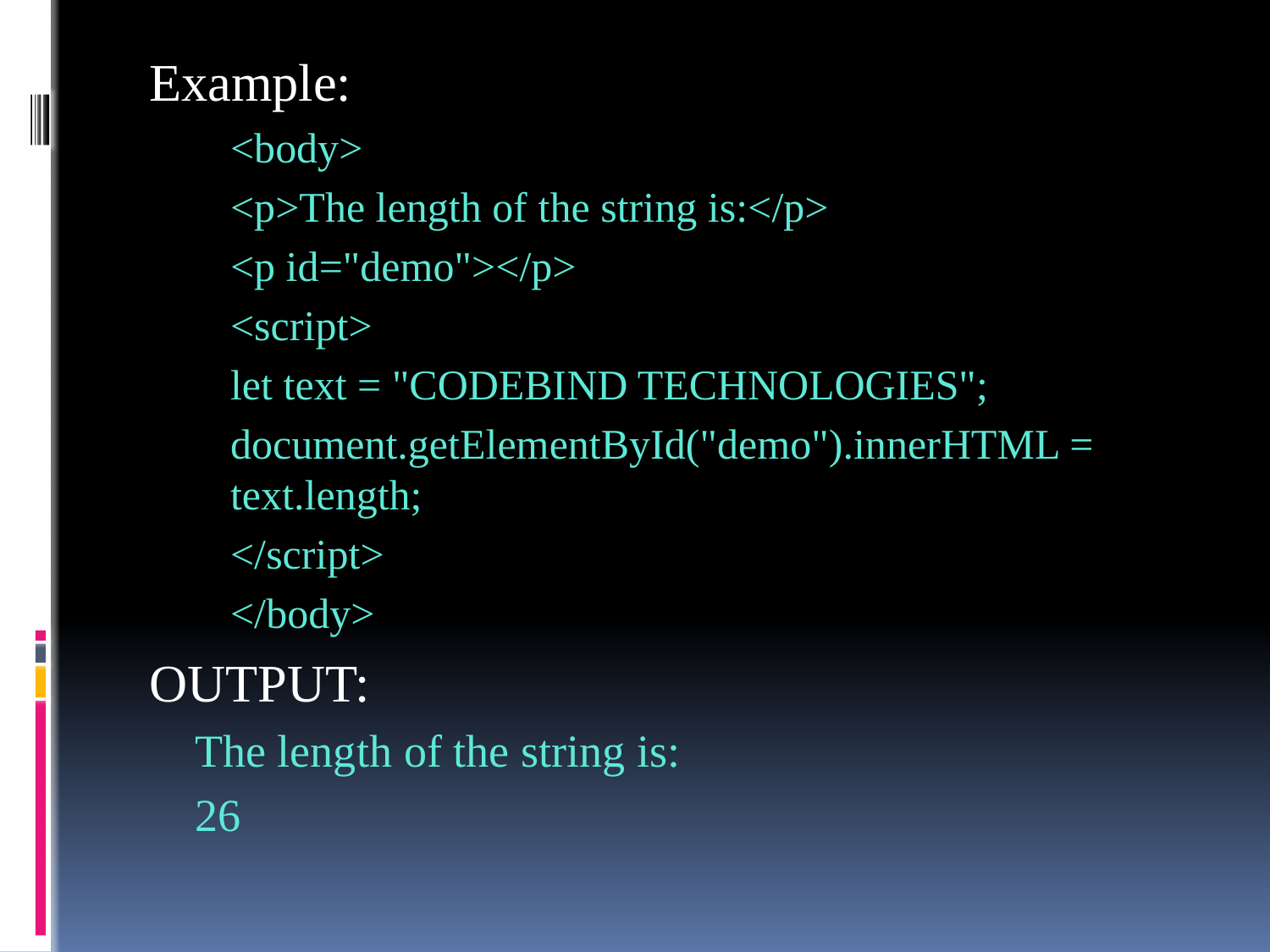

Example:
<body>
<p>The length of the string is:</p>
<p id="demo"></p>
<script>
let text = "CODEBIND TECHNOLOGIES";
document.getElementById("demo").innerHTML = text.length;
</script>
</body>
OUTPUT:
The length of the string is:
26